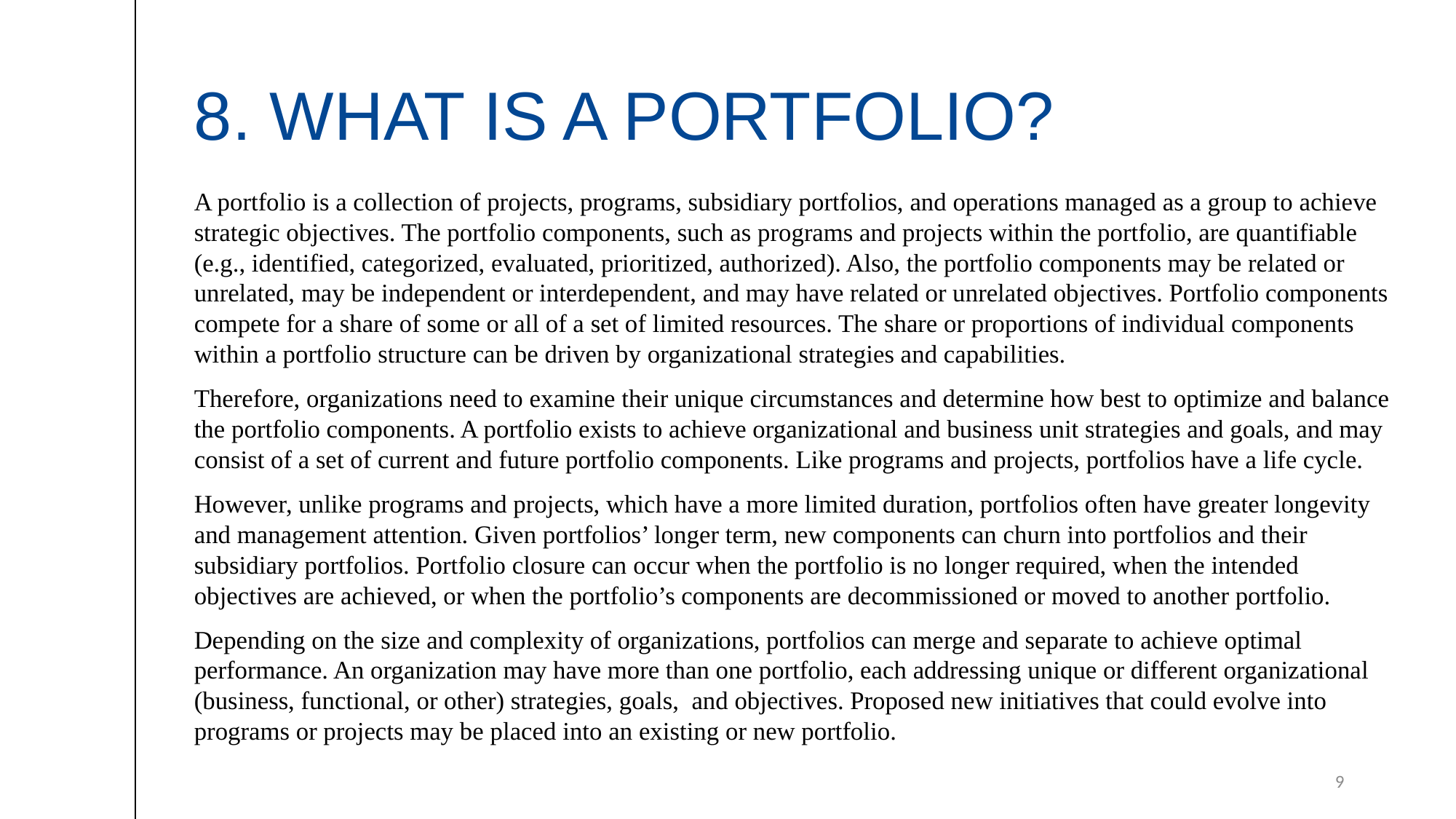

# 8. What Is a Portfolio?
A portfolio is a collection of projects, programs, subsidiary portfolios, and operations managed as a group to achieve strategic objectives. The portfolio components, such as programs and projects within the portfolio, are quantifiable (e.g., identified, categorized, evaluated, prioritized, authorized). Also, the portfolio components may be related or unrelated, may be independent or interdependent, and may have related or unrelated objectives. Portfolio components compete for a share of some or all of a set of limited resources. The share or proportions of individual components within a portfolio structure can be driven by organizational strategies and capabilities.
Therefore, organizations need to examine their unique circumstances and determine how best to optimize and balance the portfolio components. A portfolio exists to achieve organizational and business unit strategies and goals, and may consist of a set of current and future portfolio components. Like programs and projects, portfolios have a life cycle.
However, unlike programs and projects, which have a more limited duration, portfolios often have greater longevity and management attention. Given portfolios’ longer term, new components can churn into portfolios and their subsidiary portfolios. Portfolio closure can occur when the portfolio is no longer required, when the intended objectives are achieved, or when the portfolio’s components are decommissioned or moved to another portfolio.
Depending on the size and complexity of organizations, portfolios can merge and separate to achieve optimal performance. An organization may have more than one portfolio, each addressing unique or different organizational (business, functional, or other) strategies, goals,  and objectives. Proposed new initiatives that could evolve into programs or projects may be placed into an existing or new portfolio.
9